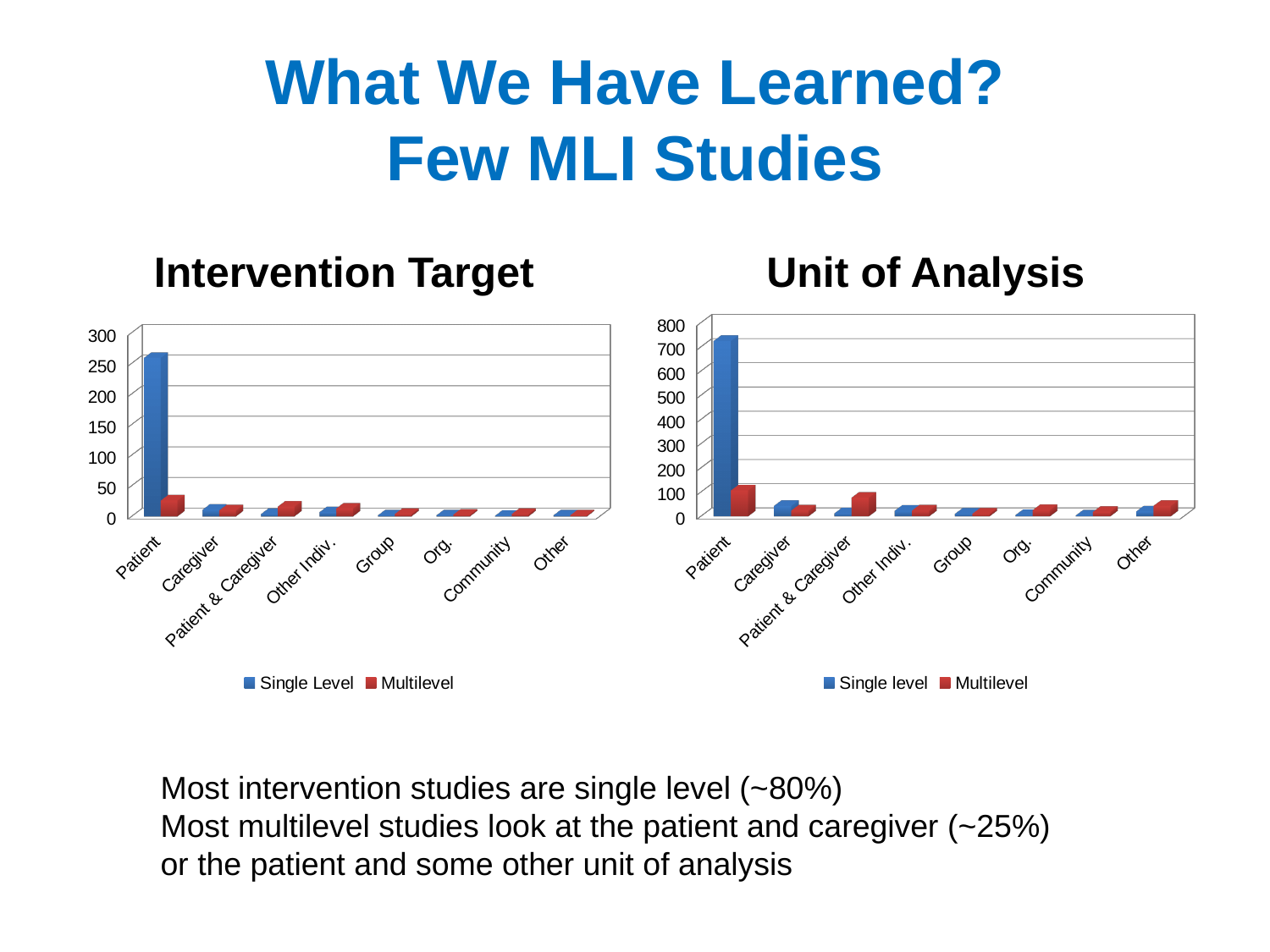

# What We Have Learned? Few MLI Studies
Intervention Target
Unit of Analysis

[unsupported chart]

[unsupported chart]

Most intervention studies are single level (~80%)
Most multilevel studies look at the patient and caregiver (~25%) or the patient and some other unit of analysis